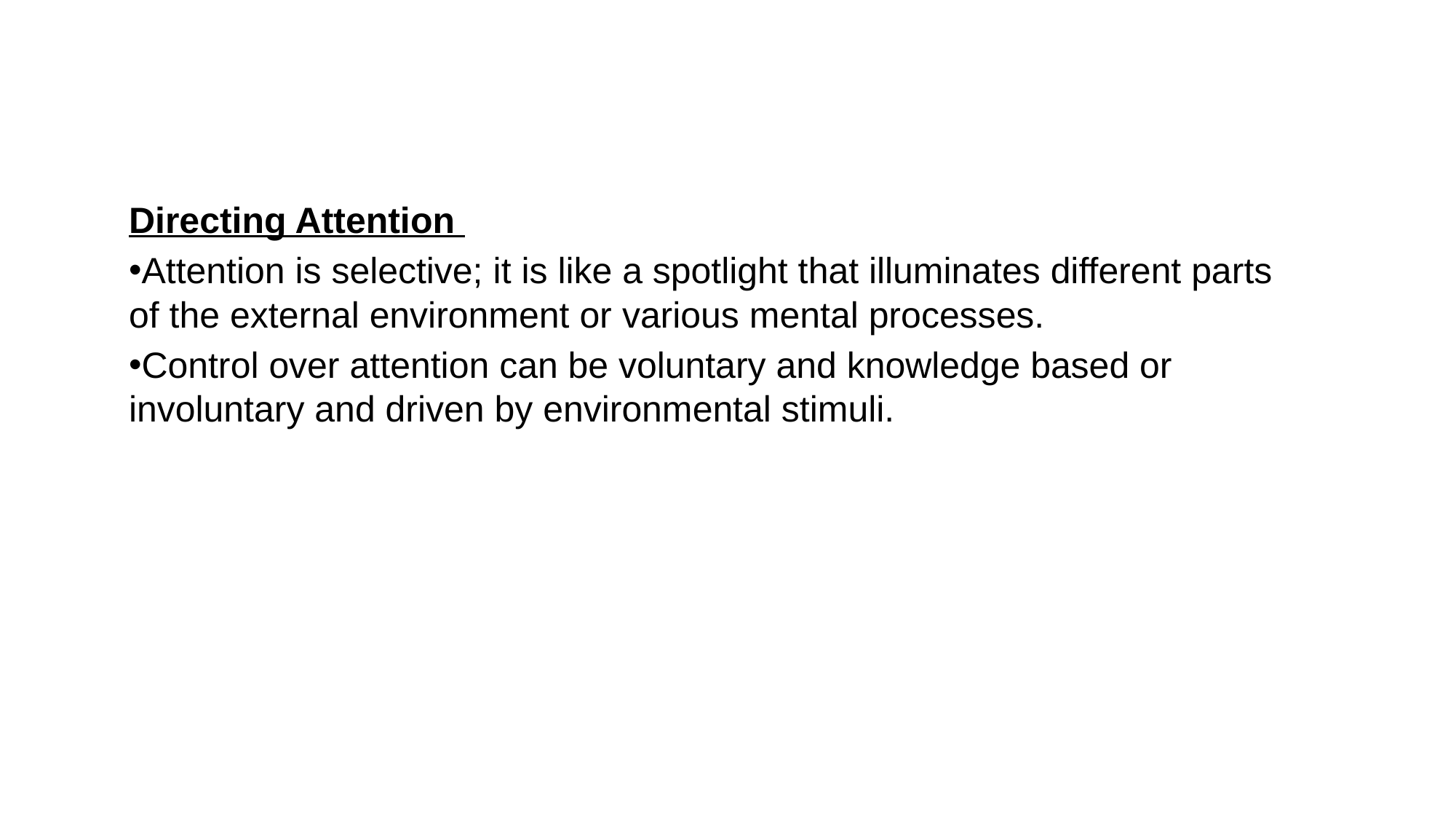

Directing Attention
Attention is selective; it is like a spotlight that illuminates different parts of the external environment or various mental processes.
Control over attention can be voluntary and knowledge based or involuntary and driven by environmental stimuli.